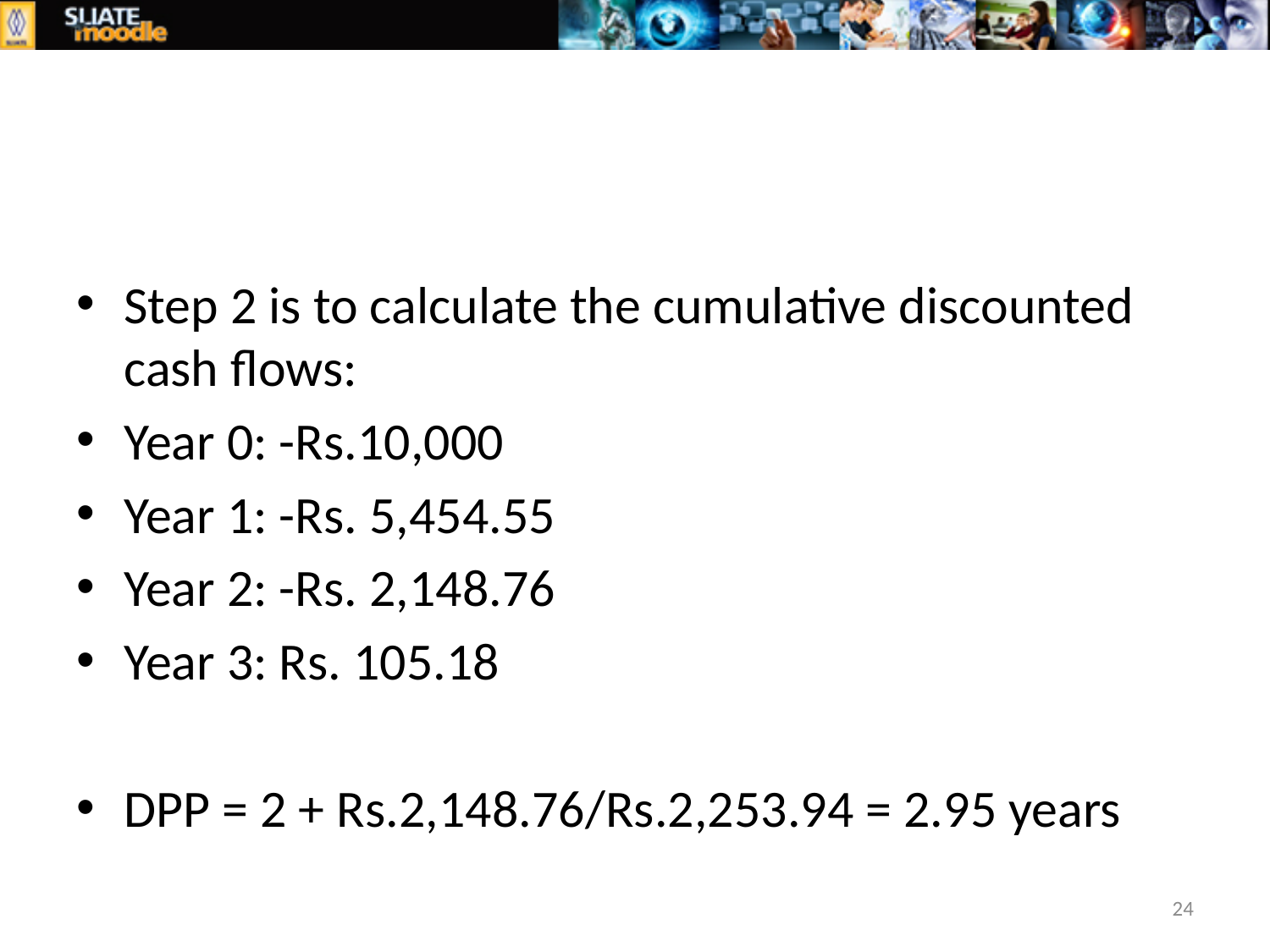

#
Step 2 is to calculate the cumulative discounted cash flows:
Year 0: -Rs.10,000
Year 1: -Rs. 5,454.55
Year 2: -Rs. 2,148.76
Year 3: Rs. 105.18

DPP = 2 + Rs.2,148.76/Rs.2,253.94 = 2.95 years
24